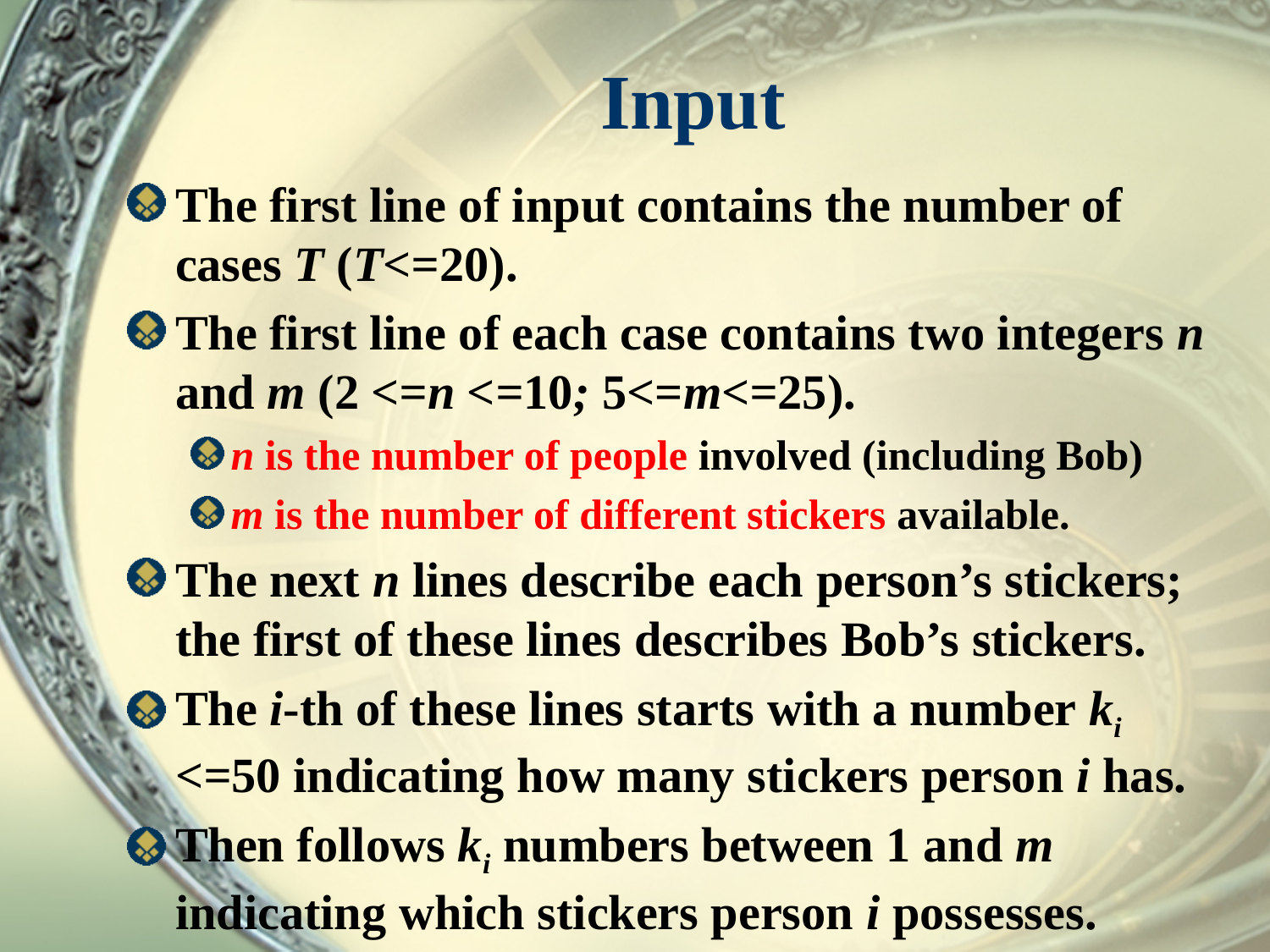

# Input
The first line of input contains the number of cases T (T<=20).
The first line of each case contains two integers n and m (2 <=n <=10; 5<=m<=25).
n is the number of people involved (including Bob)
m is the number of different stickers available.
The next n lines describe each person’s stickers; the first of these lines describes Bob’s stickers.
The i-th of these lines starts with a number ki <=50 indicating how many stickers person i has.
Then follows ki numbers between 1 and m indicating which stickers person i possesses.